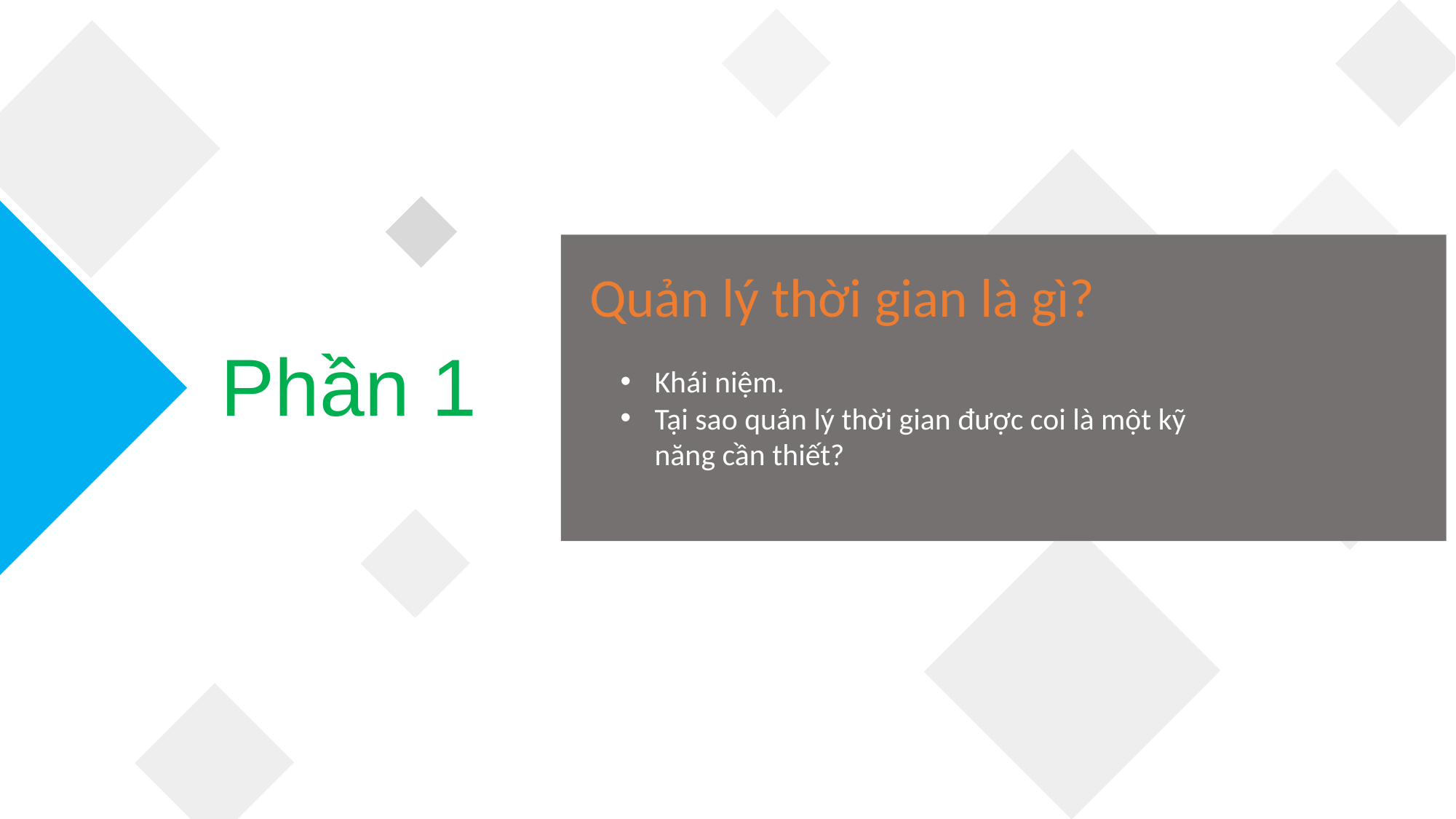

Quản lý thời gian là gì?
Phần 1
Khái niệm.
Tại sao quản lý thời gian được coi là một kỹ năng cần thiết?